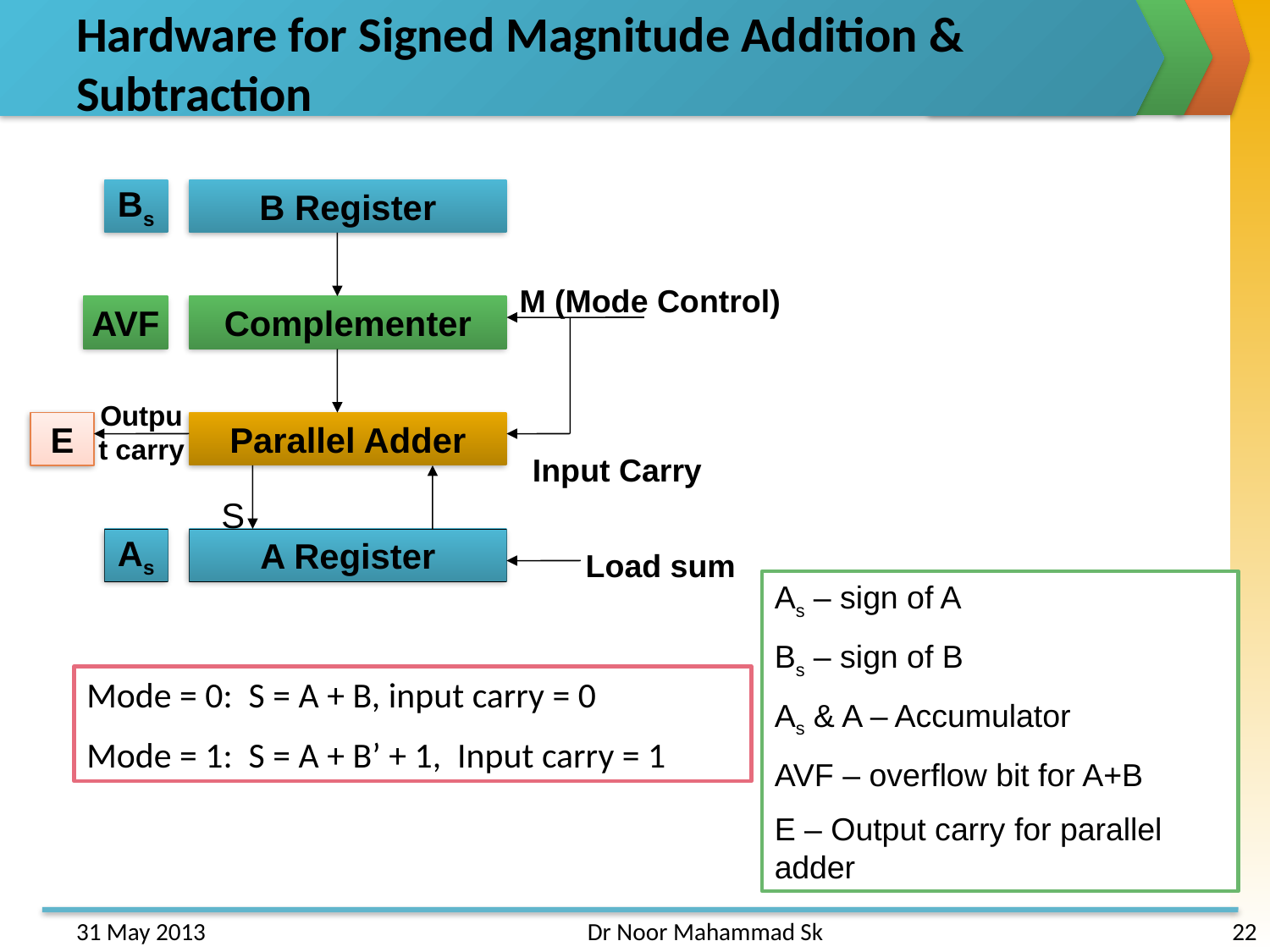

# Hardware for Signed Magnitude Addition & Subtraction
Bs
B Register

M (Mode Control)
AVF
Complementer

Output carry
E
Parallel Adder

Input Carry

S
As
A Register
Load sum

As – sign of A
Bs – sign of B
As & A – Accumulator
AVF – overflow bit for A+B
E – Output carry for parallel adder
Mode = 0:  S = A + B, input carry = 0
Mode = 1:  S = A + B’ + 1,  Input carry = 1
31 May 2013
Dr Noor Mahammad Sk
22